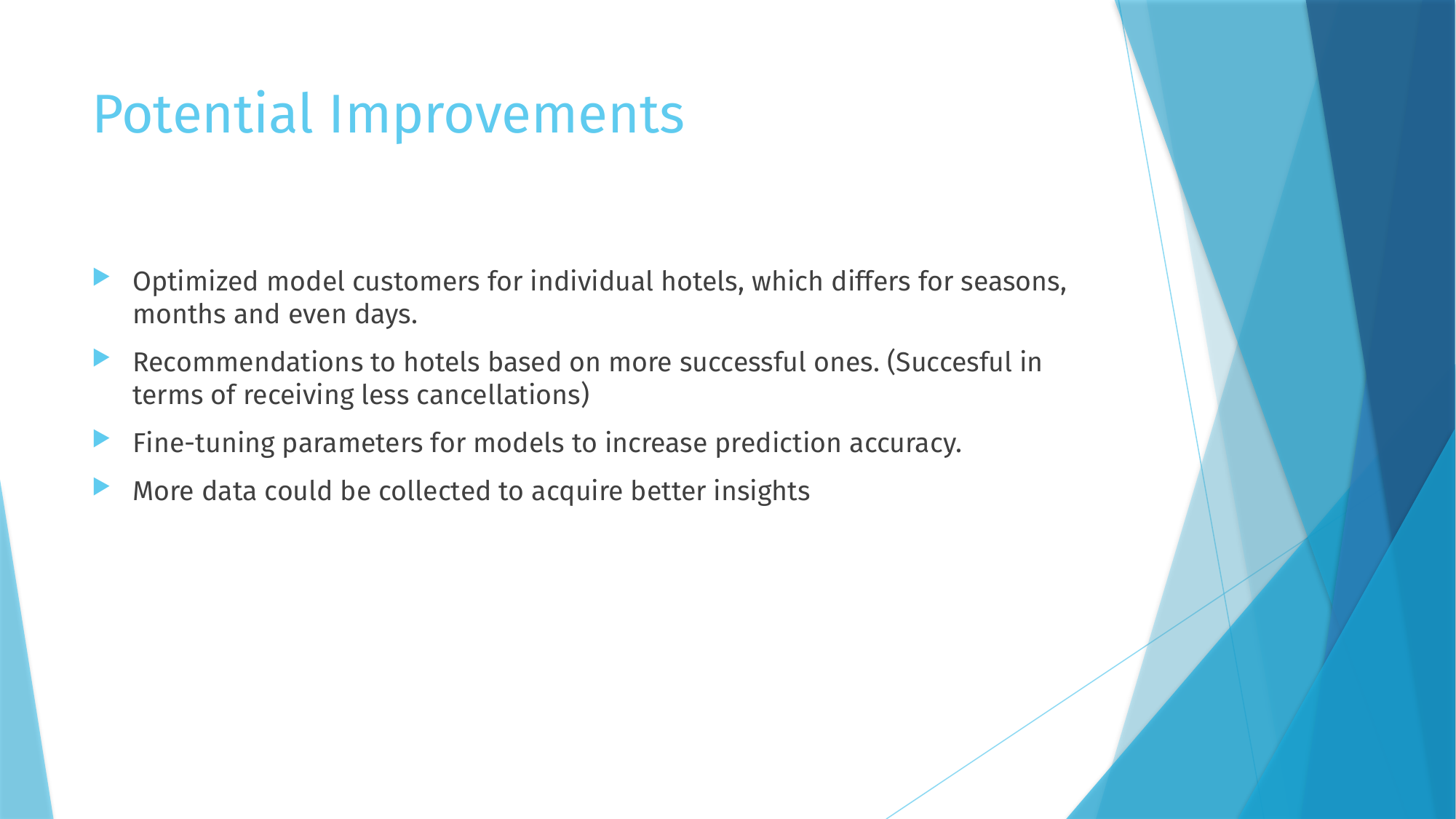

# Potential Improvements
Optimized model customers for individual hotels, which differs for seasons, months and even days.
Recommendations to hotels based on more successful ones. (Succesful in terms of receiving less cancellations)
Fine-tuning parameters for models to increase prediction accuracy.
More data could be collected to acquire better insights